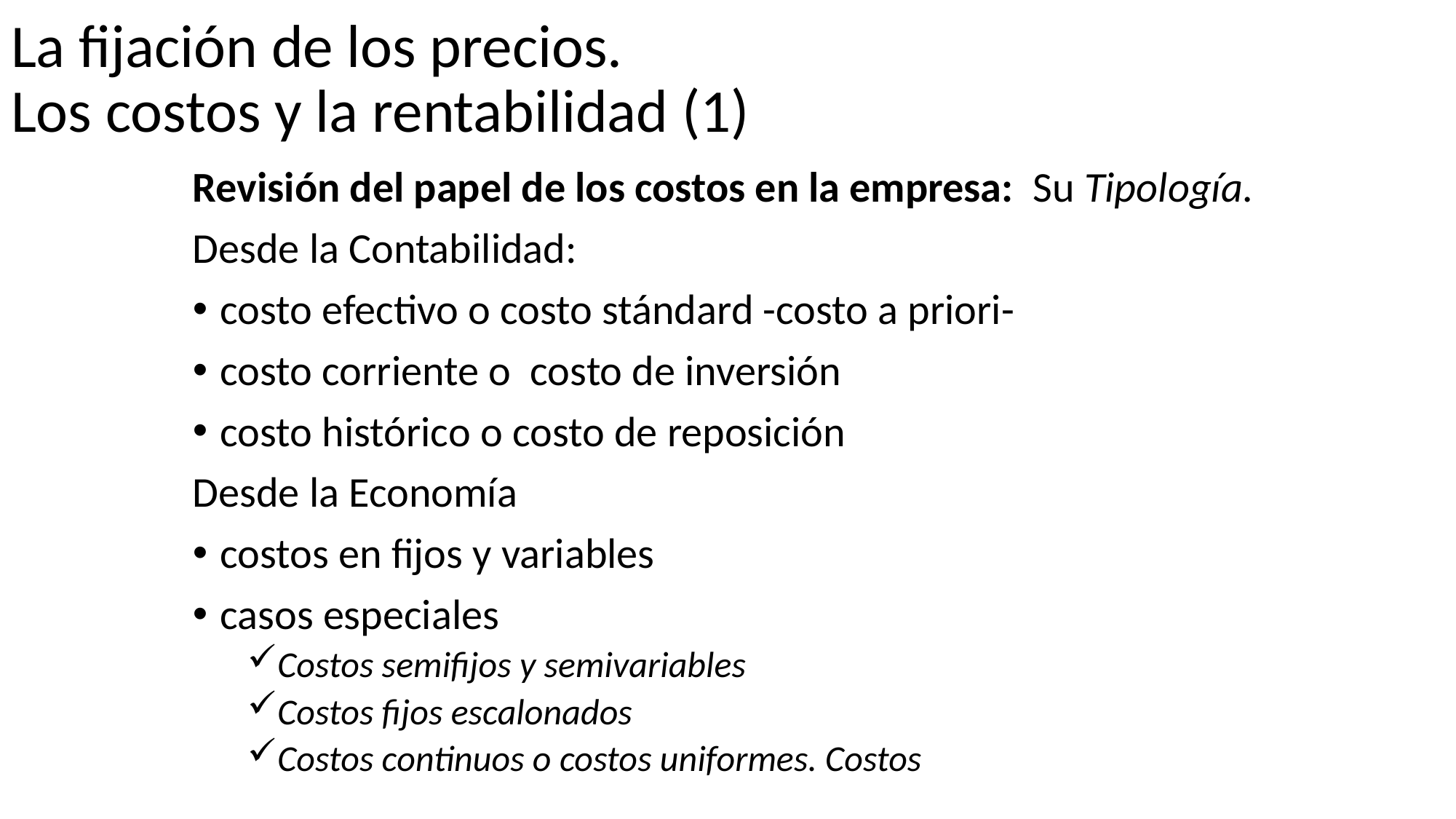

# La fijación de los precios. Los costos y la rentabilidad (1)
Revisión del papel de los costos en la empresa:  Su Tipología.
Desde la Contabilidad:
costo efectivo o costo stándard -costo a priori-
costo corriente o  costo de inversión
costo histórico o costo de reposición
Desde la Economía
costos en fijos y variables
casos especiales
Costos semifijos y semivariables
Costos fijos escalonados
Costos continuos o costos uniformes. Costos